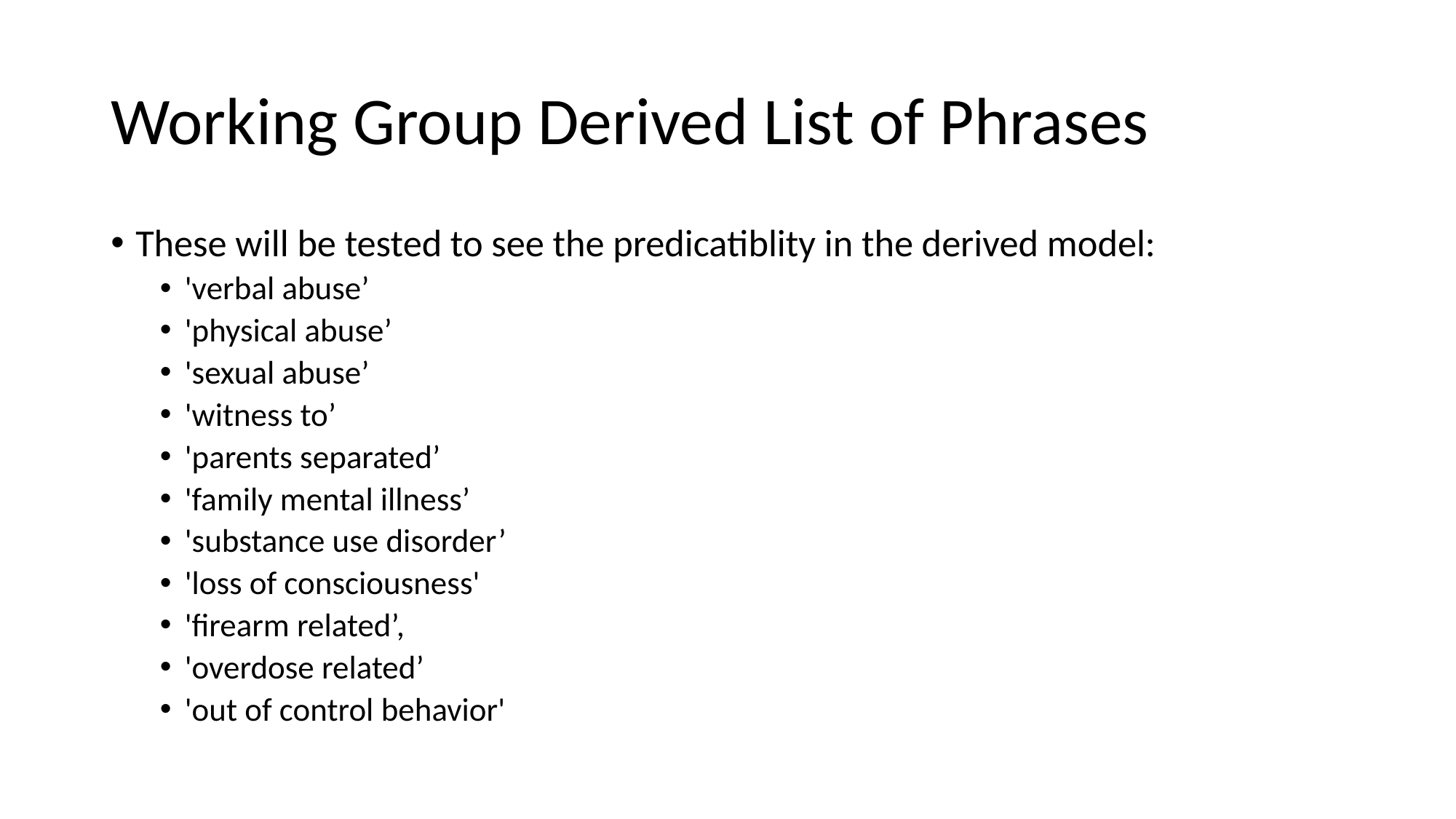

# Working Group Derived List of Phrases
These will be tested to see the predicatiblity in the derived model:
'verbal abuse’
'physical abuse’
'sexual abuse’
'witness to’
'parents separated’
'family mental illness’
'substance use disorder’
'loss of consciousness'
'firearm related’,
'overdose related’
'out of control behavior'